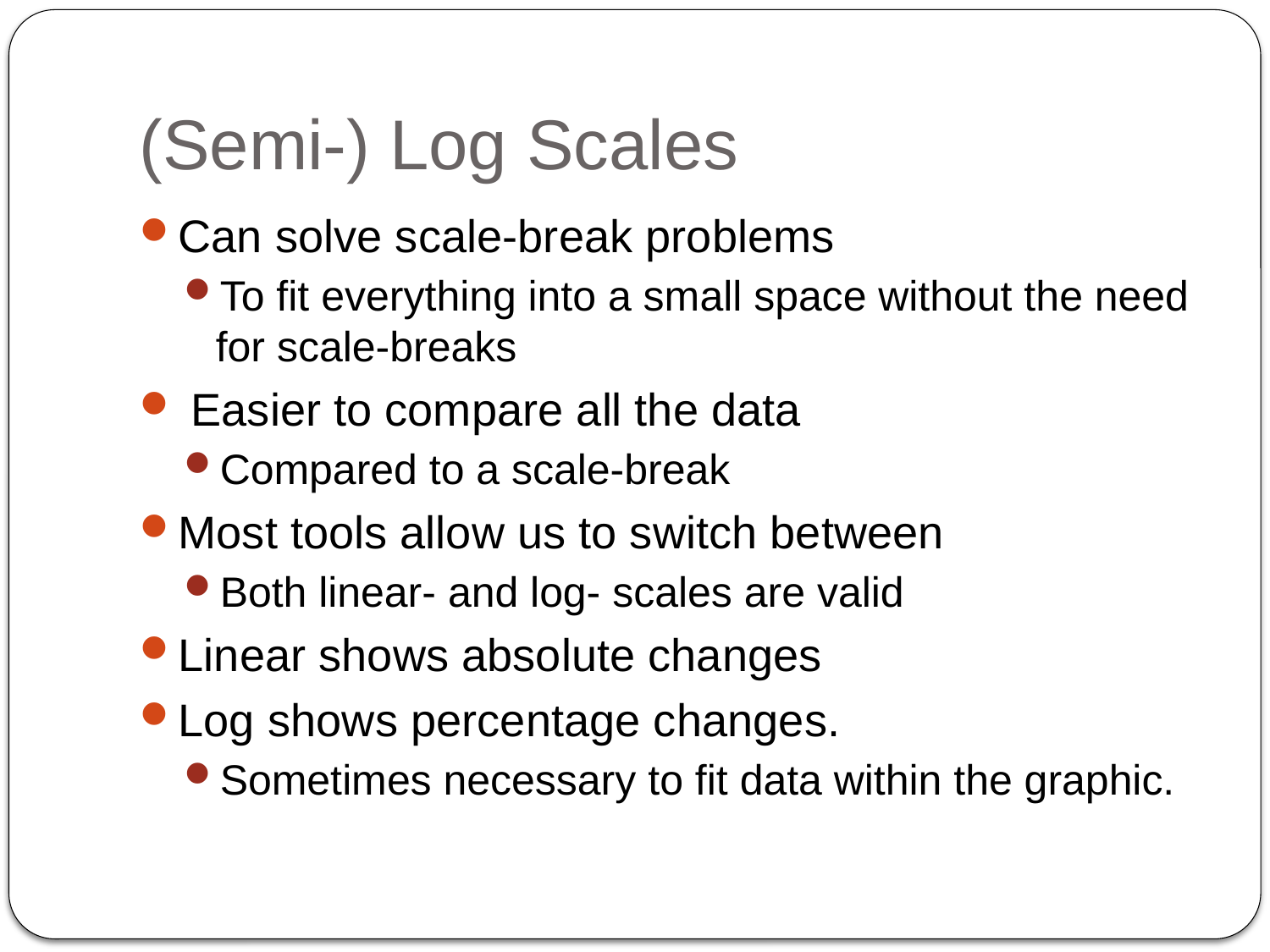

# (Semi-) Log Scales
Can solve scale-break problems
To fit everything into a small space without the need for scale-breaks
 Easier to compare all the data
Compared to a scale-break
Most tools allow us to switch between
Both linear- and log- scales are valid
Linear shows absolute changes
Log shows percentage changes.
Sometimes necessary to fit data within the graphic.